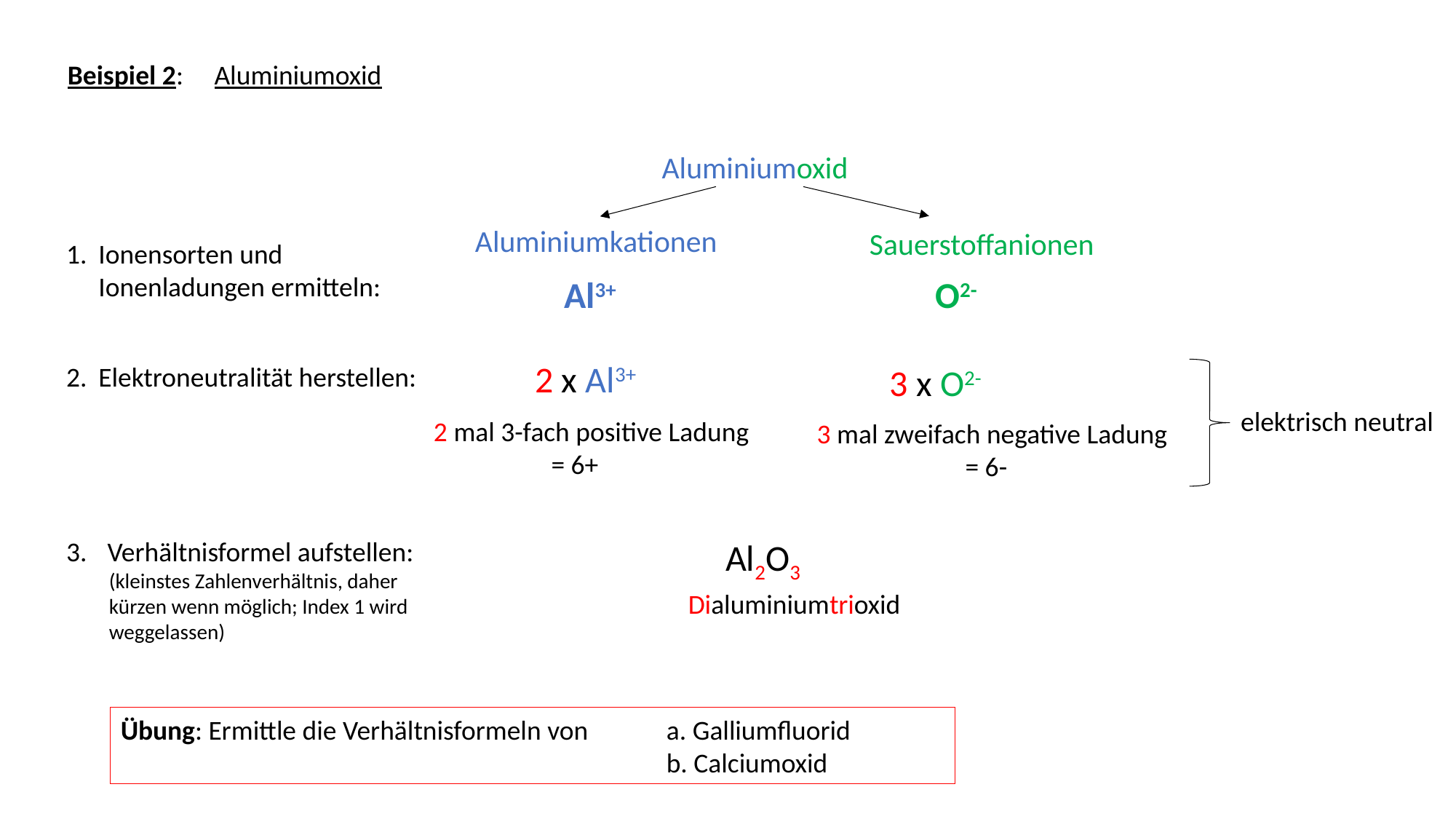

Beispiel 2:     Aluminiumoxid
Aluminiumoxid
Aluminiumkationen
Sauerstoffanionen
1. 	Ionensorten und Ionenladungen ermitteln:
Al3+
O2-
2 x Al3+
3 x O2-
2. 	Elektroneutralität herstellen:

elektrisch neutral
2 mal 3-fach positive Ladung
                   = 6+
3 mal zweifach negative Ladung
                        = 6-
Verhältnisformel aufstellen:
(kleinstes Zahlenverhältnis, daher kürzen wenn möglich; Index 1 wird weggelassen)
Al2O3
Dialuminiumtrioxid
Übung: Ermittle die Verhältnisformeln von 	a. Galliumfluorid
					b. Calciumoxid